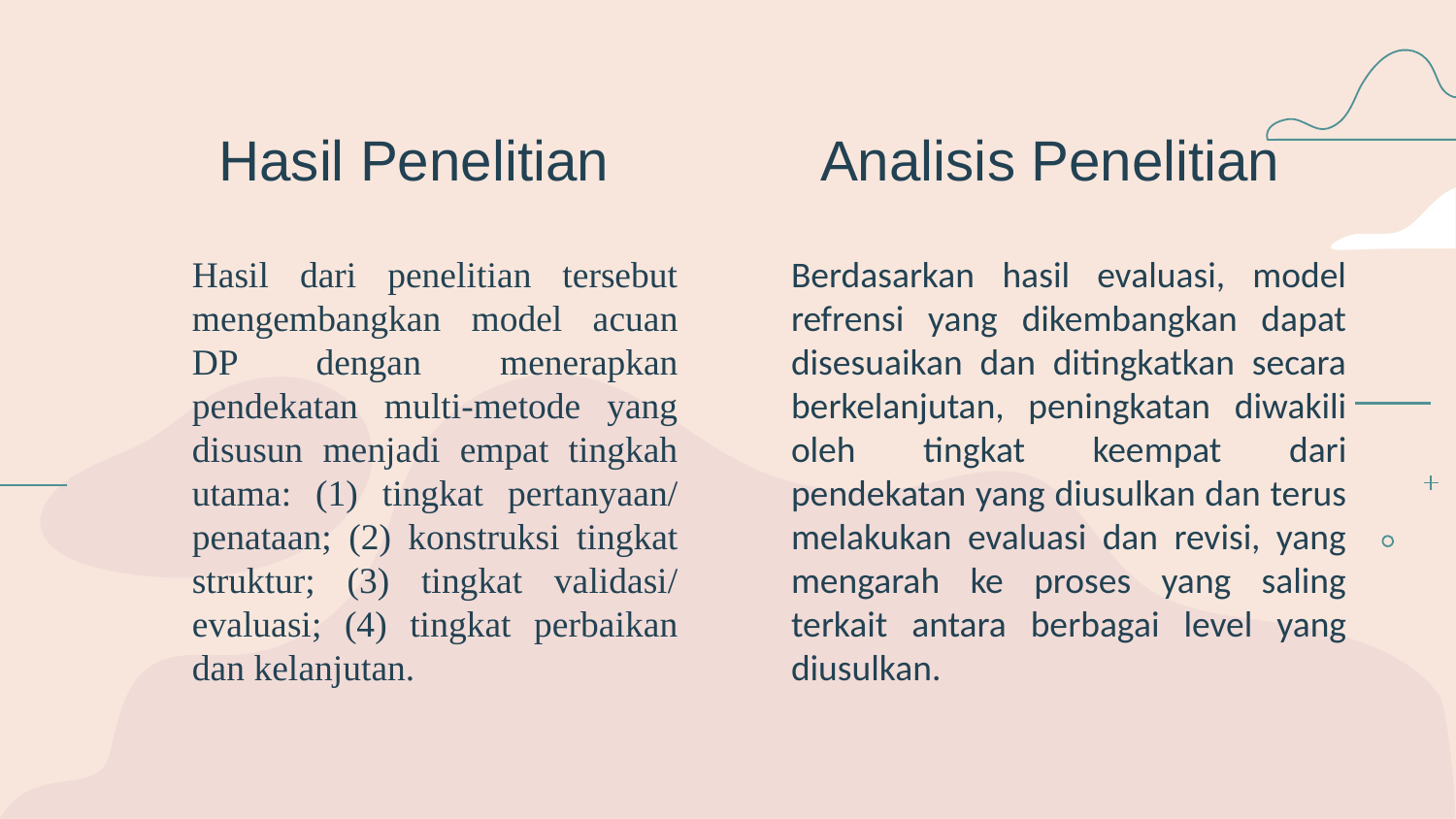

# Hasil Penelitian
Analisis Penelitian
Hasil dari penelitian tersebut mengembangkan model acuan DP dengan menerapkan pendekatan multi-metode yang disusun menjadi empat tingkah utama: (1) tingkat pertanyaan/ penataan; (2) konstruksi tingkat struktur; (3) tingkat validasi/ evaluasi; (4) tingkat perbaikan dan kelanjutan.

Berdasarkan hasil evaluasi, model refrensi yang dikembangkan dapat disesuaikan dan ditingkatkan secara berkelanjutan, peningkatan diwakili oleh tingkat keempat dari pendekatan yang diusulkan dan terus melakukan evaluasi dan revisi, yang mengarah ke proses yang saling terkait antara berbagai level yang diusulkan.